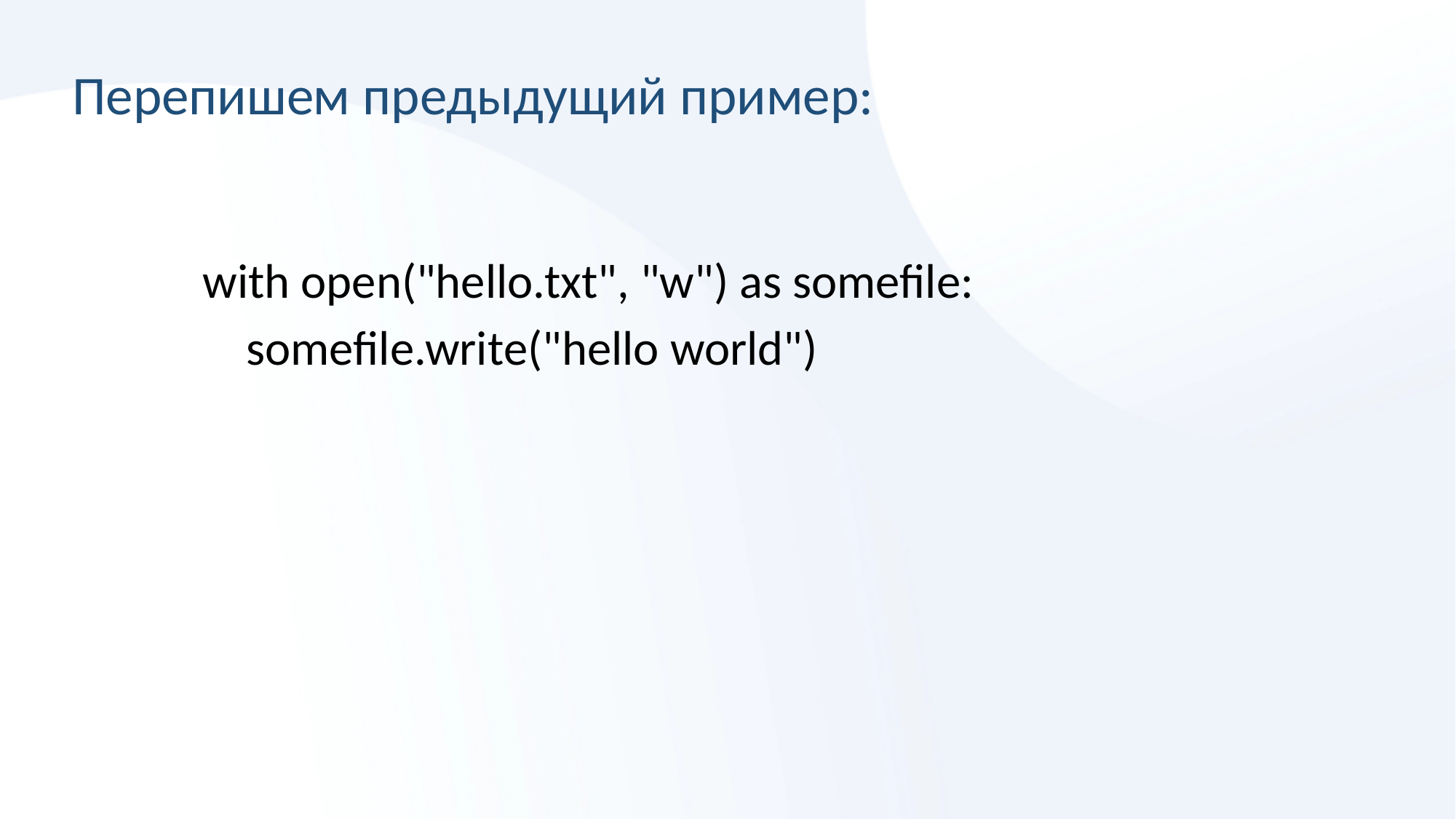

# Перепишем предыдущий пример:
with open("hello.txt", "w") as somefile:
    somefile.write("hello world")